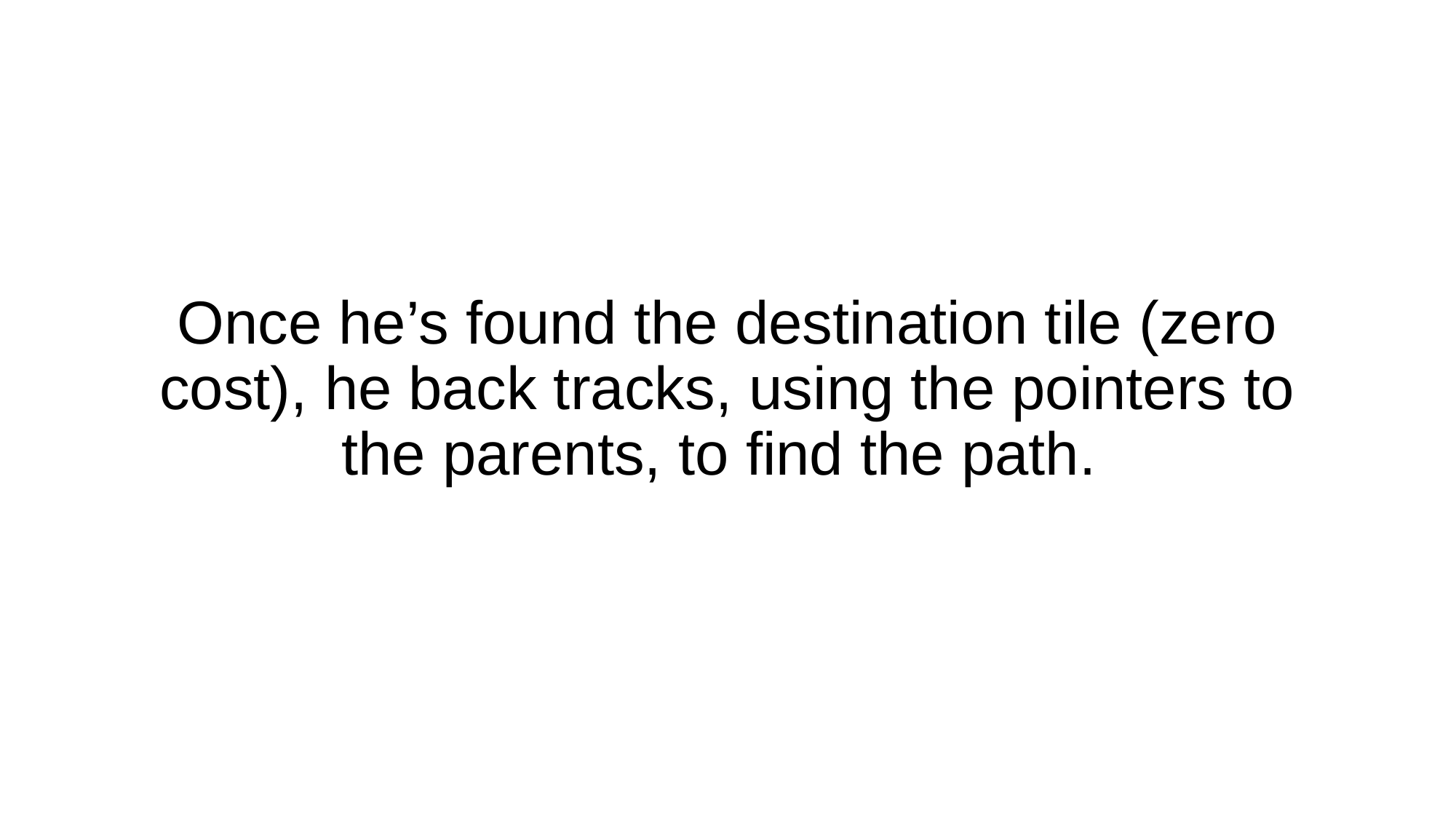

Once he’s found the destination tile (zero cost), he back tracks, using the pointers to the parents, to find the path.